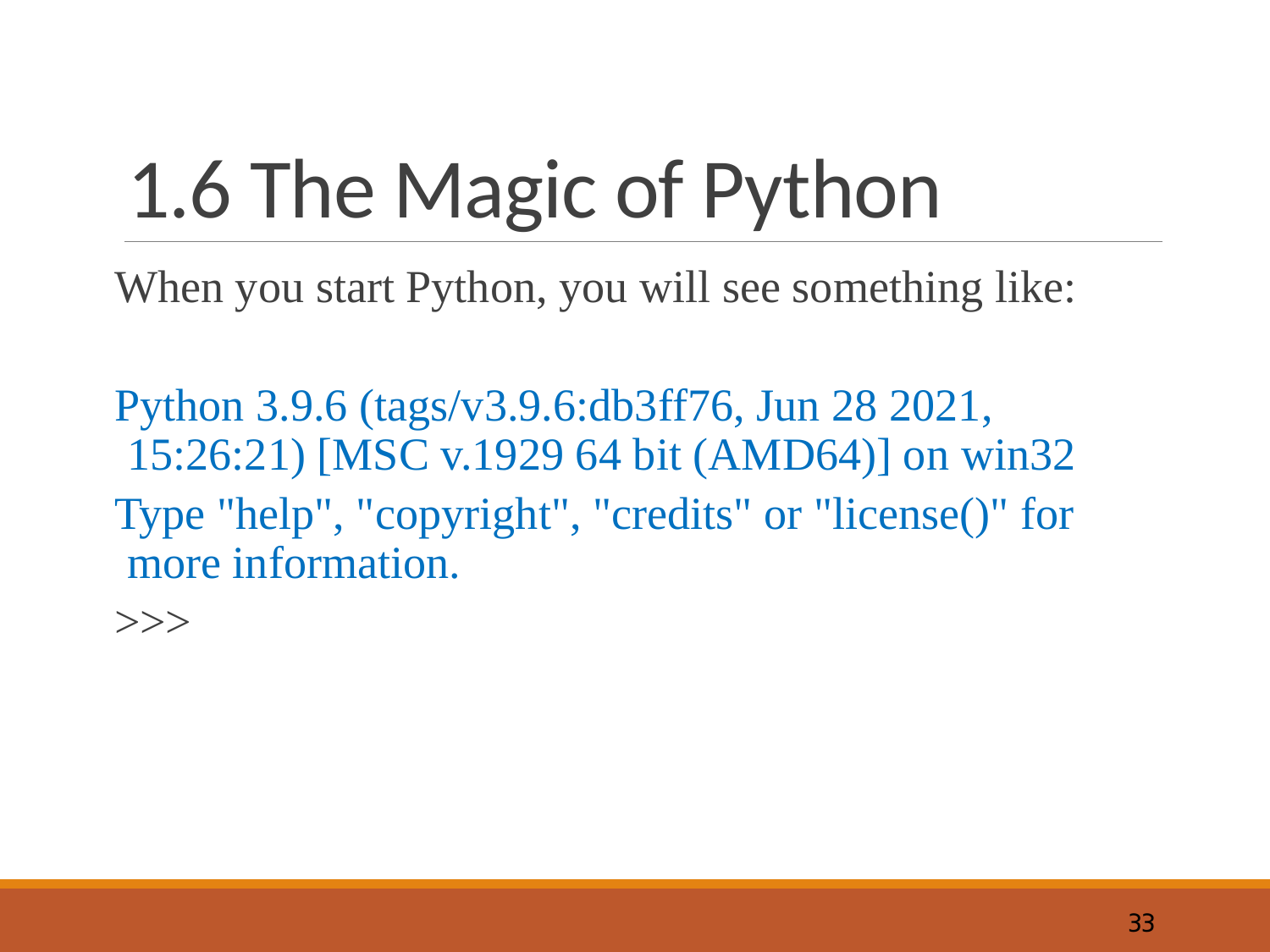

# 1.6 The Magic of Python
When you start Python, you will see something like:

Python 3.9.6 (tags/v3.9.6:db3ff76, Jun 28 2021, 15:26:21) [MSC v.1929 64 bit (AMD64)] on win32
Type "help", "copyright", "credits" or "license()" for more information.
>>>
33